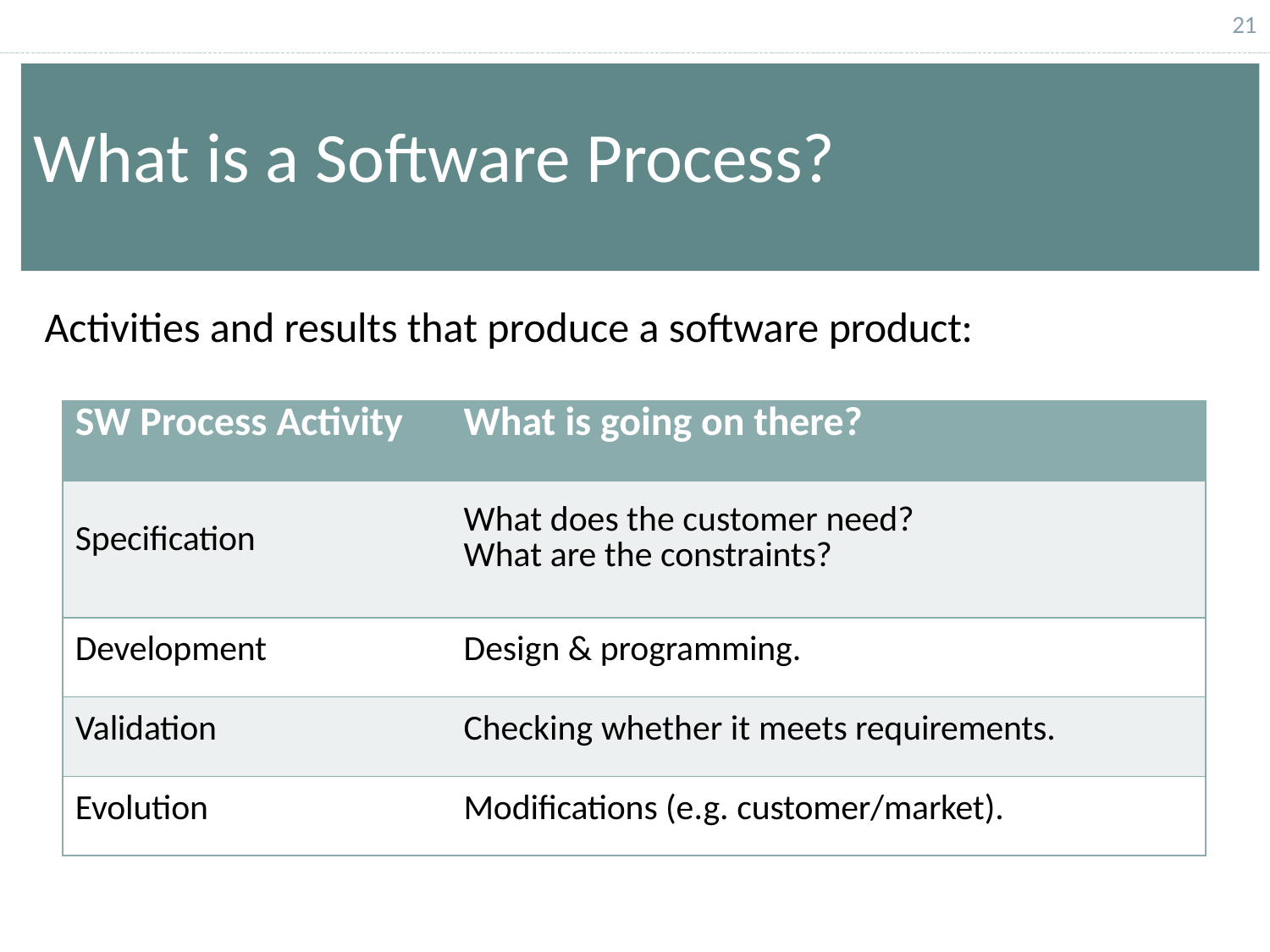

21
# What is a Software Process?
Activities and results that produce a software product:
| SW Process Activity | What is going on there? |
| --- | --- |
| Specification | What does the customer need? What are the constraints? |
| Development | Design & programming. |
| Validation | Checking whether it meets requirements. |
| Evolution | Modifications (e.g. customer/market). |